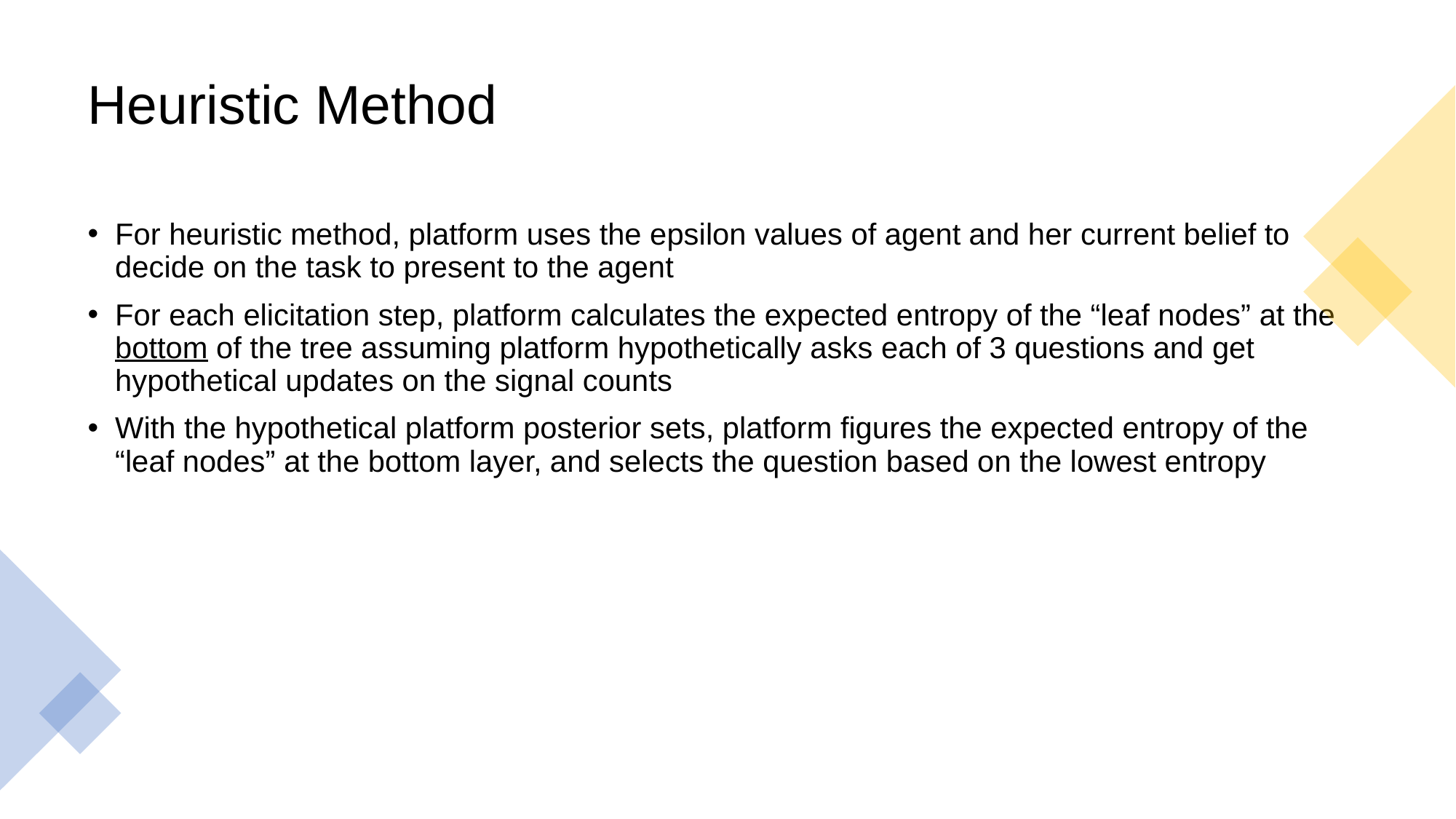

# Heuristic Method

For heuristic method, platform uses the epsilon values of agent and her current belief to decide on the task to present to the agent
For each elicitation step, platform calculates the expected entropy of the “leaf nodes” at the bottom of the tree assuming platform hypothetically asks each of 3 questions and get hypothetical updates on the signal counts
With the hypothetical platform posterior sets, platform figures the expected entropy of the “leaf nodes” at the bottom layer, and selects the question based on the lowest entropy

Washington University in St. Louis
16